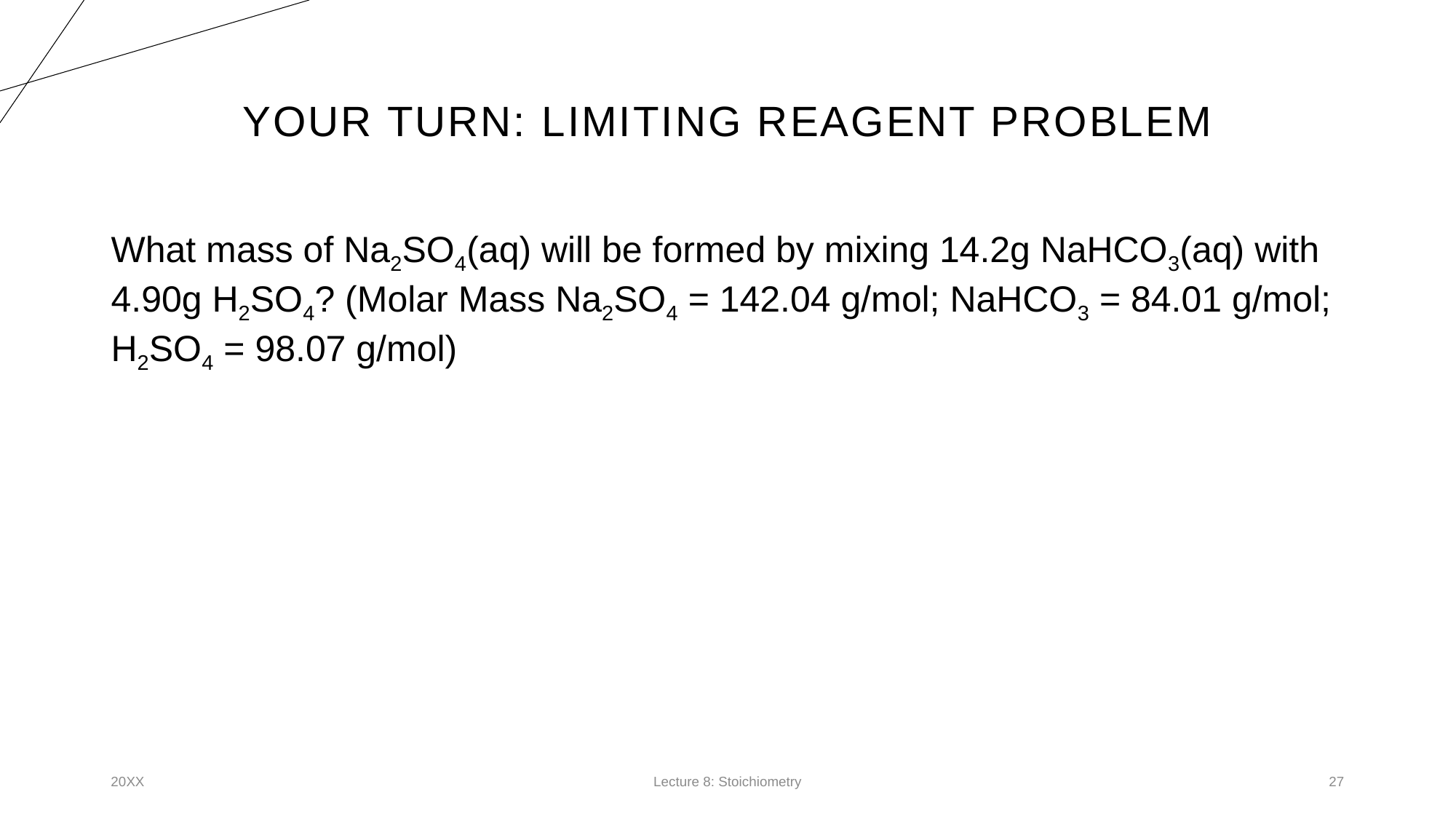

# Your turn: limiting reagent problem
What mass of Na2SO4(aq) will be formed by mixing 14.2g NaHCO3(aq) with 4.90g H2SO4? (Molar Mass Na2SO4 = 142.04 g/mol; NaHCO3 = 84.01 g/mol; H2SO4 = 98.07 g/mol)
20XX
Lecture 8: Stoichiometry​
27